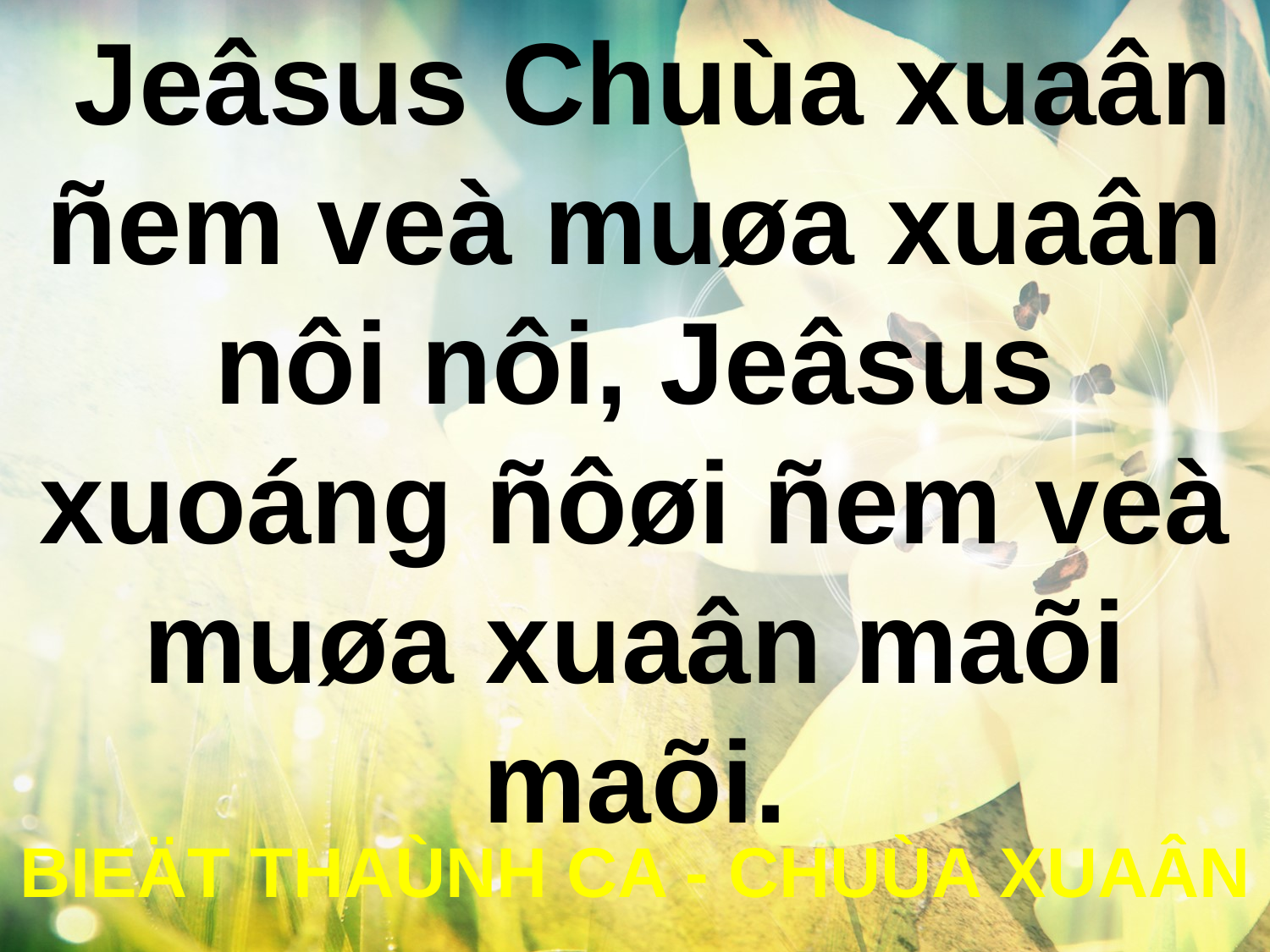

Jeâsus Chuùa xuaân ñem veà muøa xuaân nôi nôi, Jeâsus xuoáng ñôøi ñem veà muøa xuaân maõi maõi.
BIEÄT THAÙNH CA - CHUÙA XUAÂN